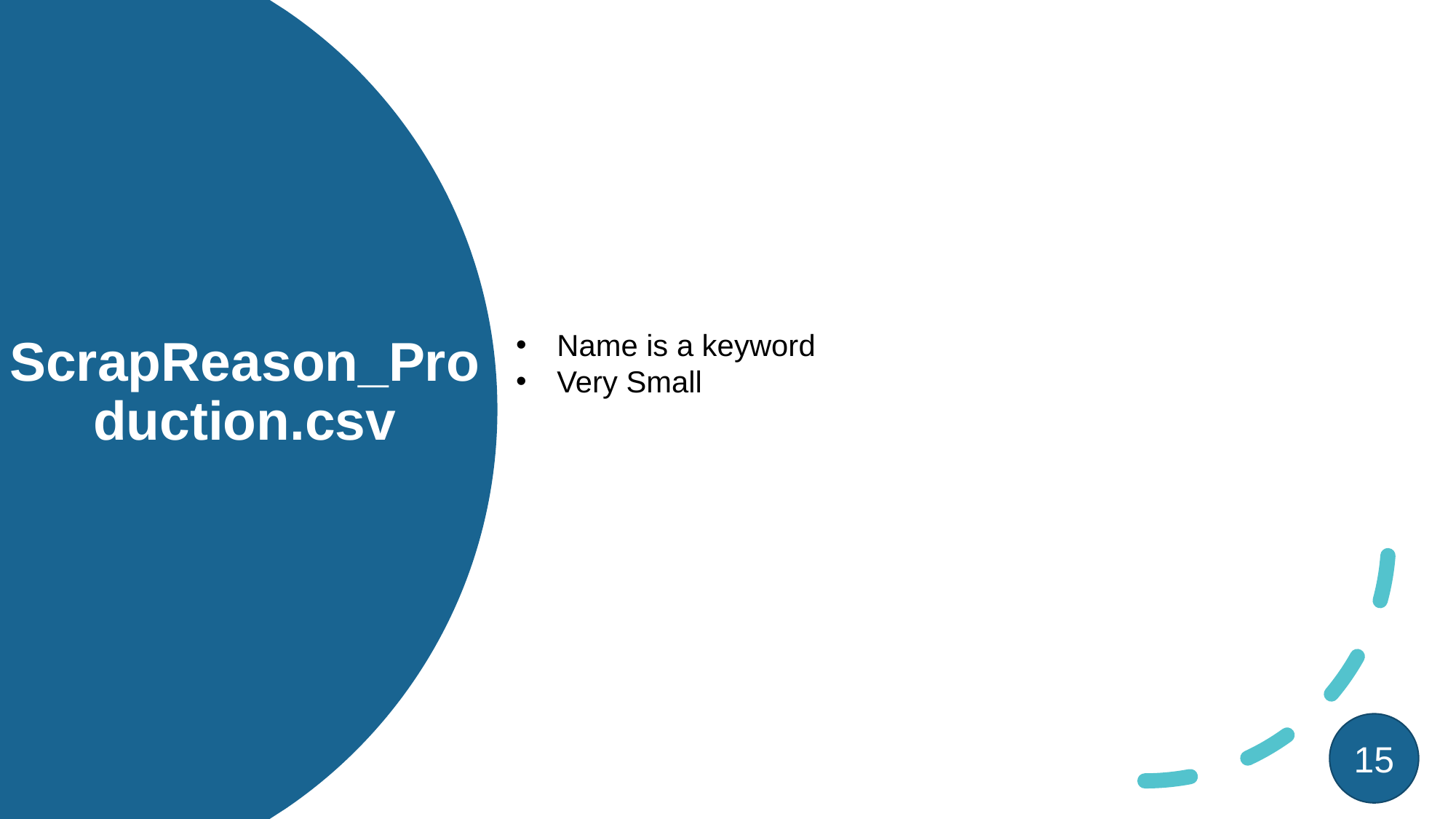

Name is a keyword
Very Small

# ScrapReason_Production.csv

15